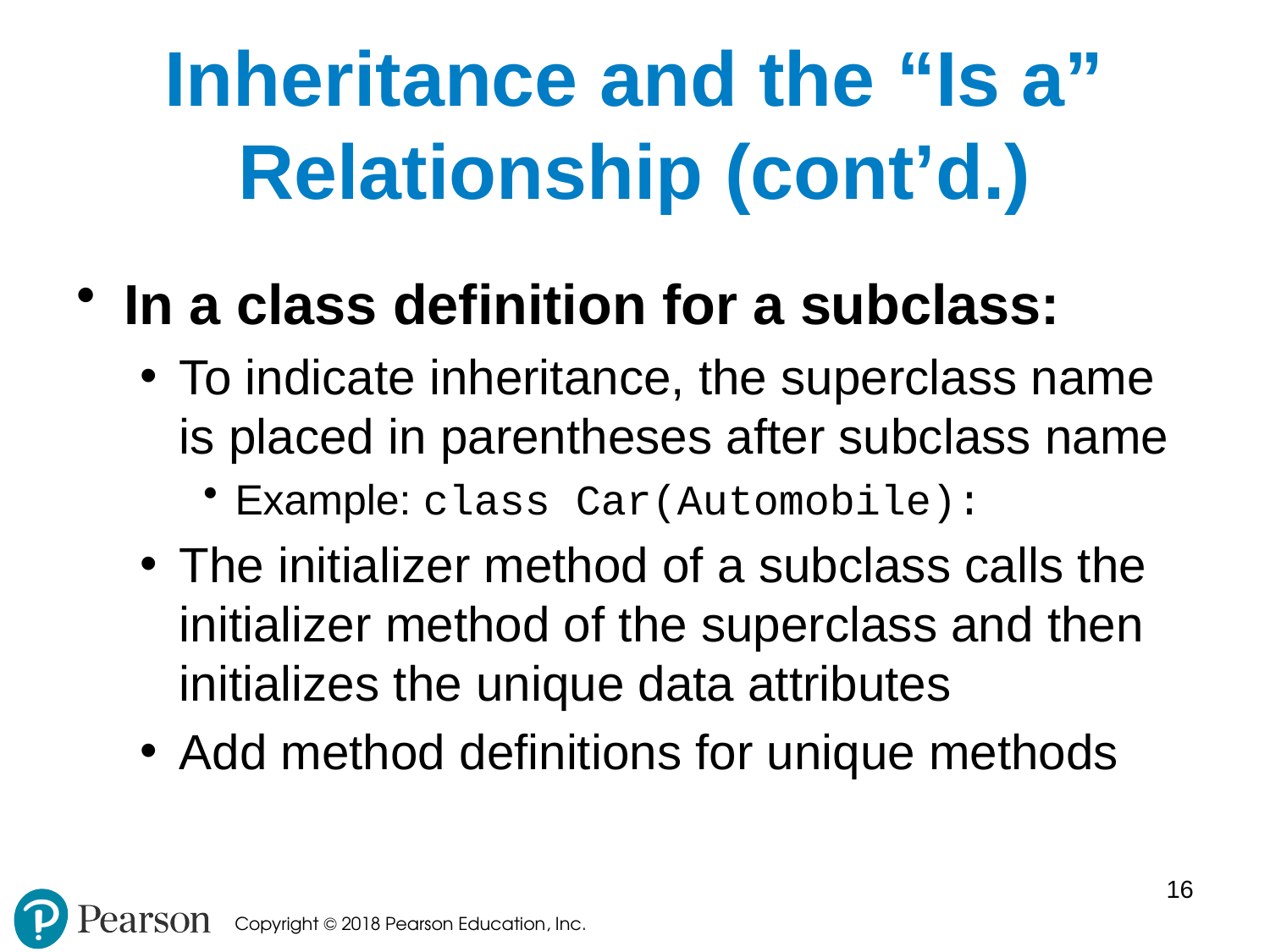

# Inheritance and the “Is a” Relationship (cont’d.)
In a class definition for a subclass:
To indicate inheritance, the superclass name is placed in parentheses after subclass name
Example: class Car(Automobile):
The initializer method of a subclass calls the initializer method of the superclass and then initializes the unique data attributes
Add method definitions for unique methods

16